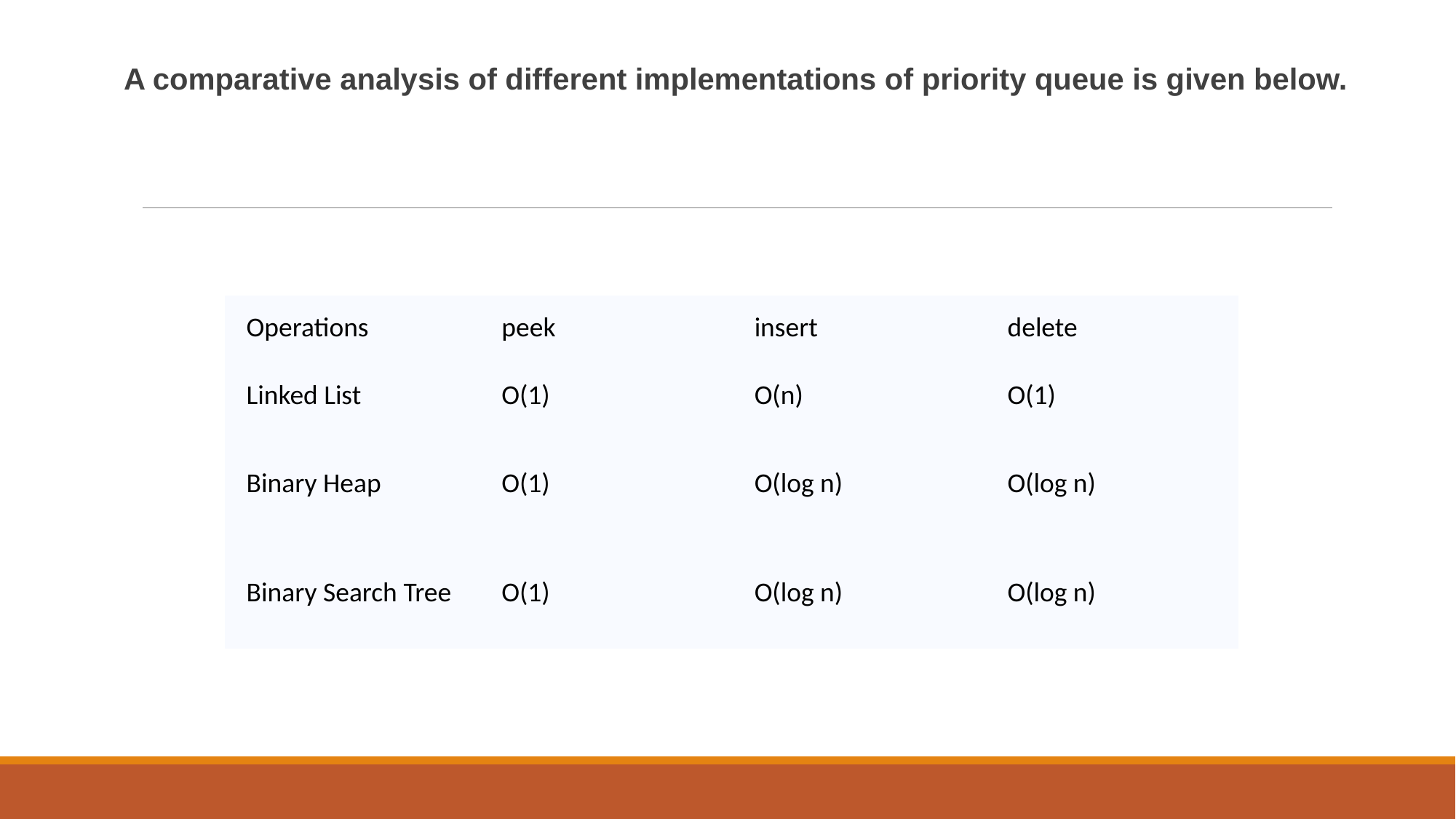

A comparative analysis of different implementations of priority queue is given below.
| Operations | peek | insert | delete |
| --- | --- | --- | --- |
| Linked List | O(1) | O(n) | O(1) |
| Binary Heap | O(1) | O(log n) | O(log n) |
| Binary Search Tree | O(1) | O(log n) | O(log n) |